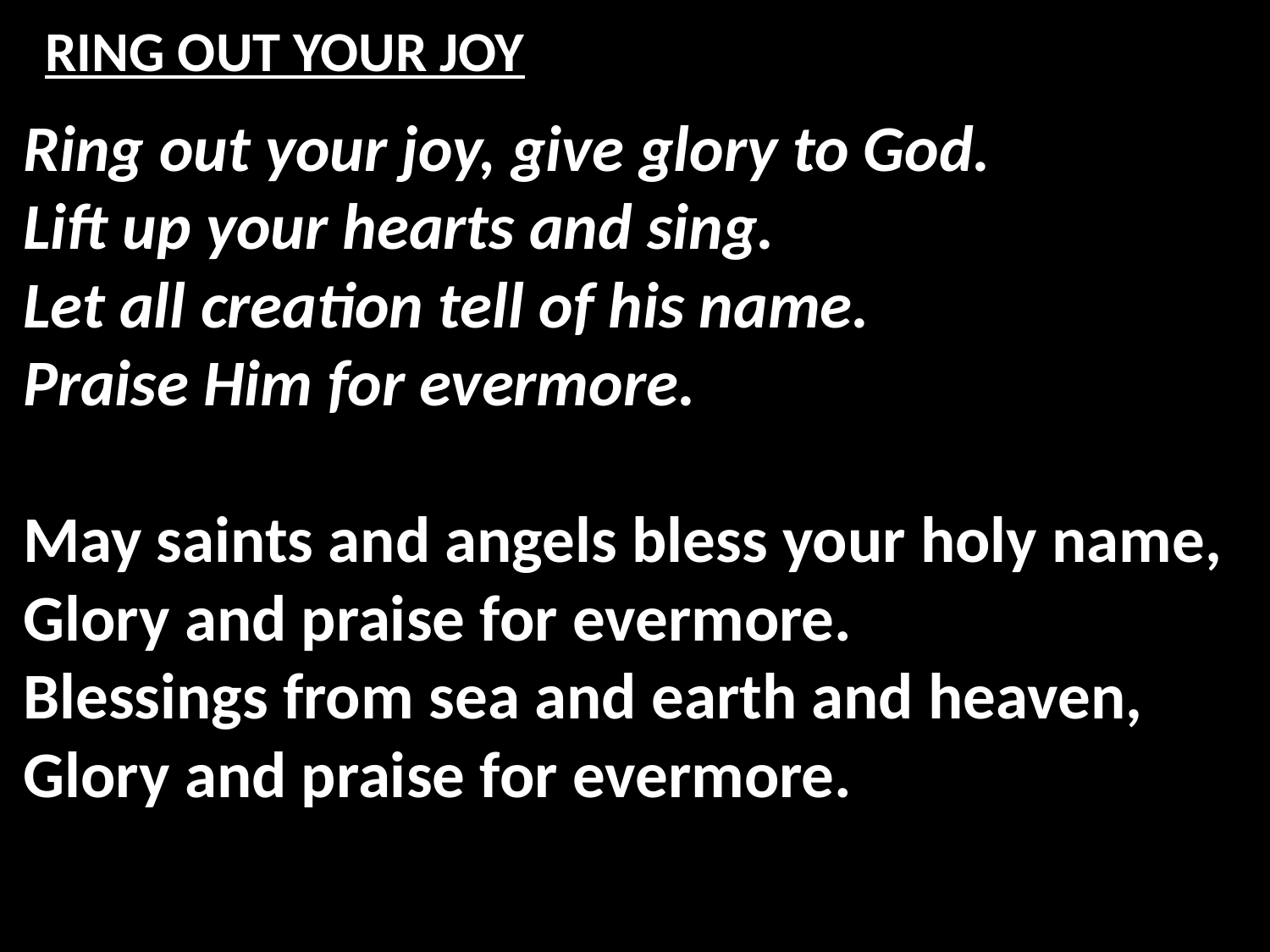

# RING OUT YOUR JOY
Ring out your joy, give glory to God.
Lift up your hearts and sing.
Let all creation tell of his name.
Praise Him for evermore.

May saints and angels bless your holy name,
Glory and praise for evermore.
Blessings from sea and earth and heaven,
Glory and praise for evermore.